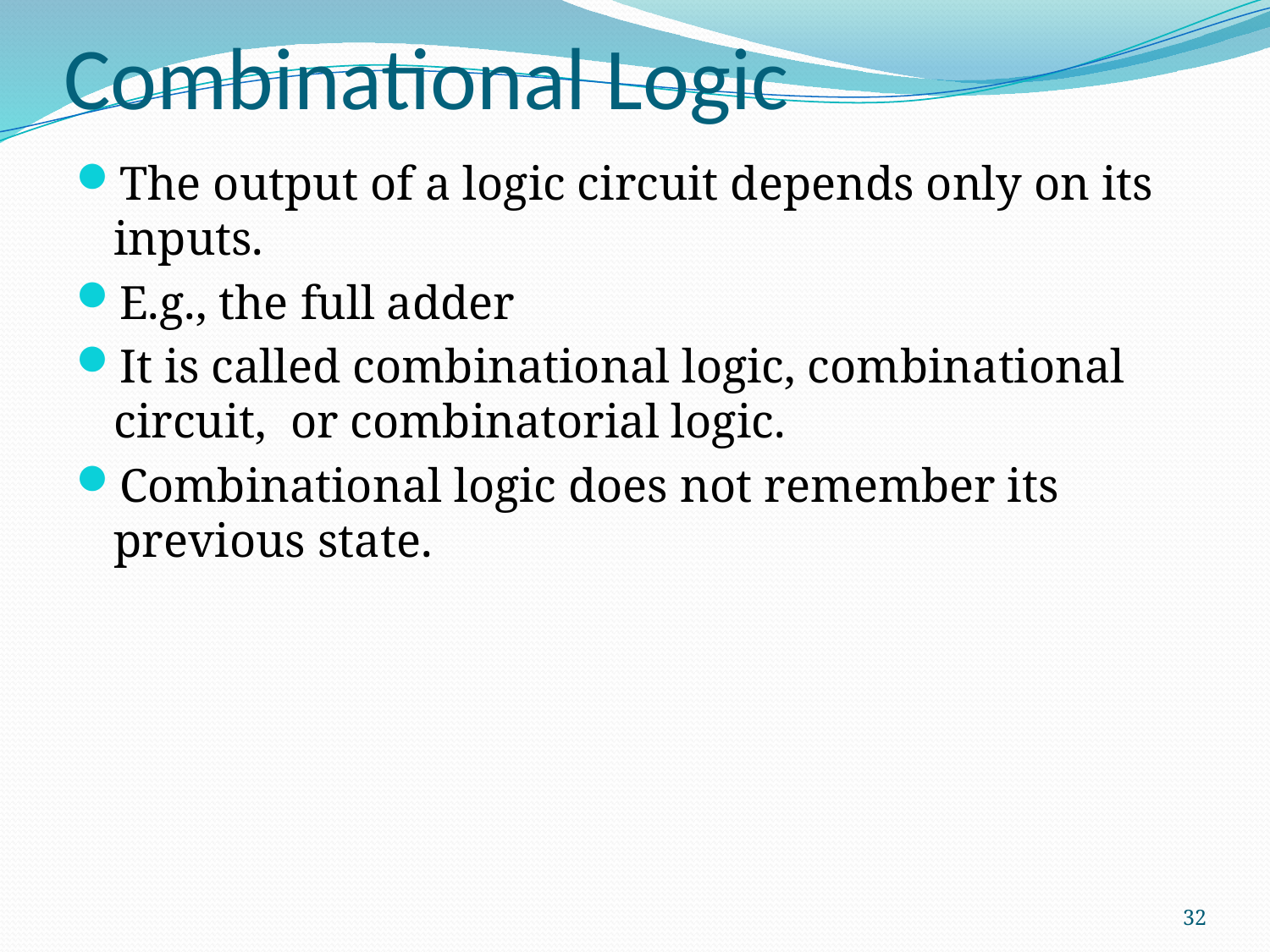

# Combinational Logic
The output of a logic circuit depends only on its inputs.
E.g., the full adder
It is called combinational logic, combinational circuit,  or combinatorial logic.
Combinational logic does not remember its previous state.
32